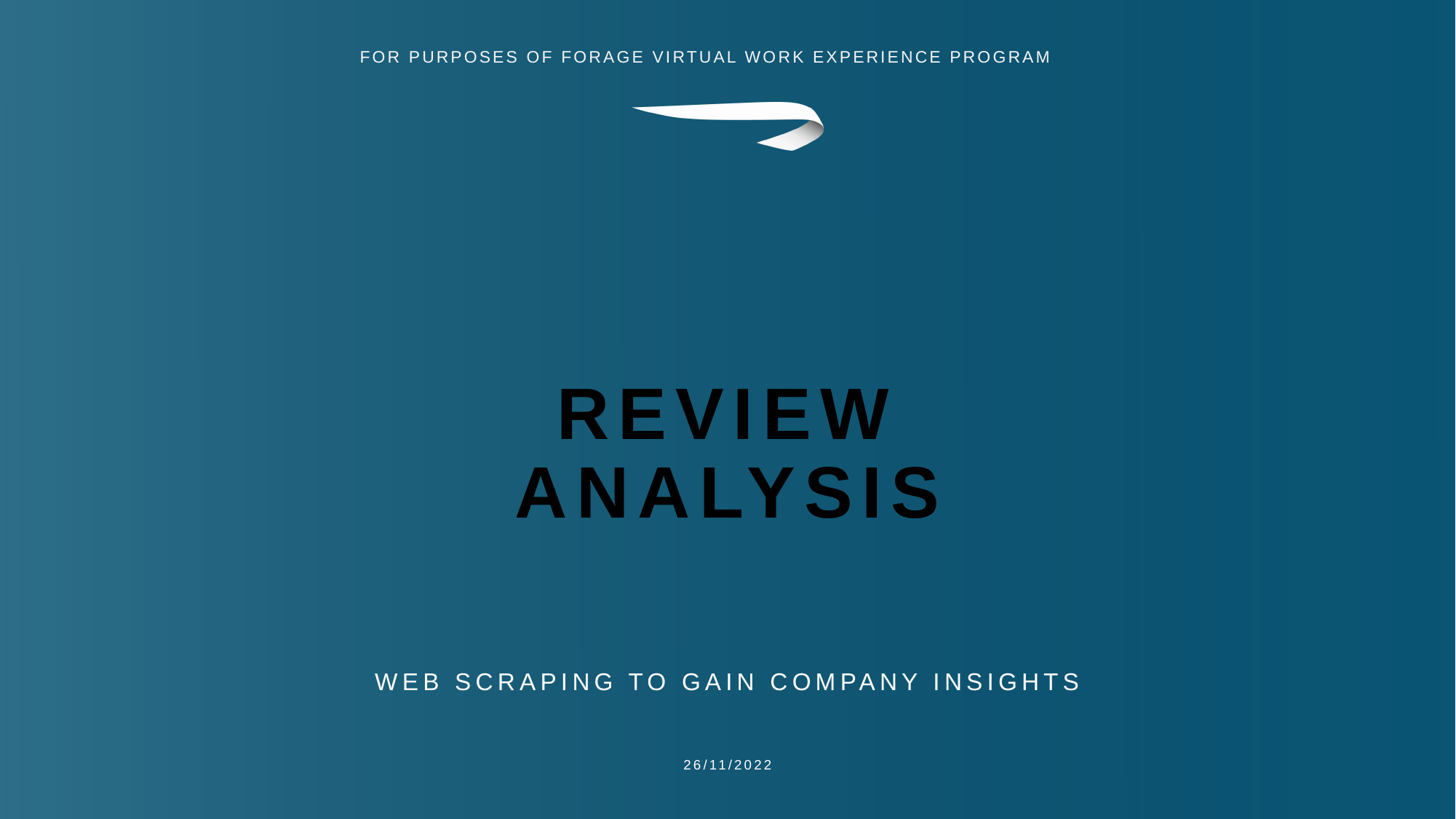

# Review Analysis
Web scraping to gain company insights
26/11/2022